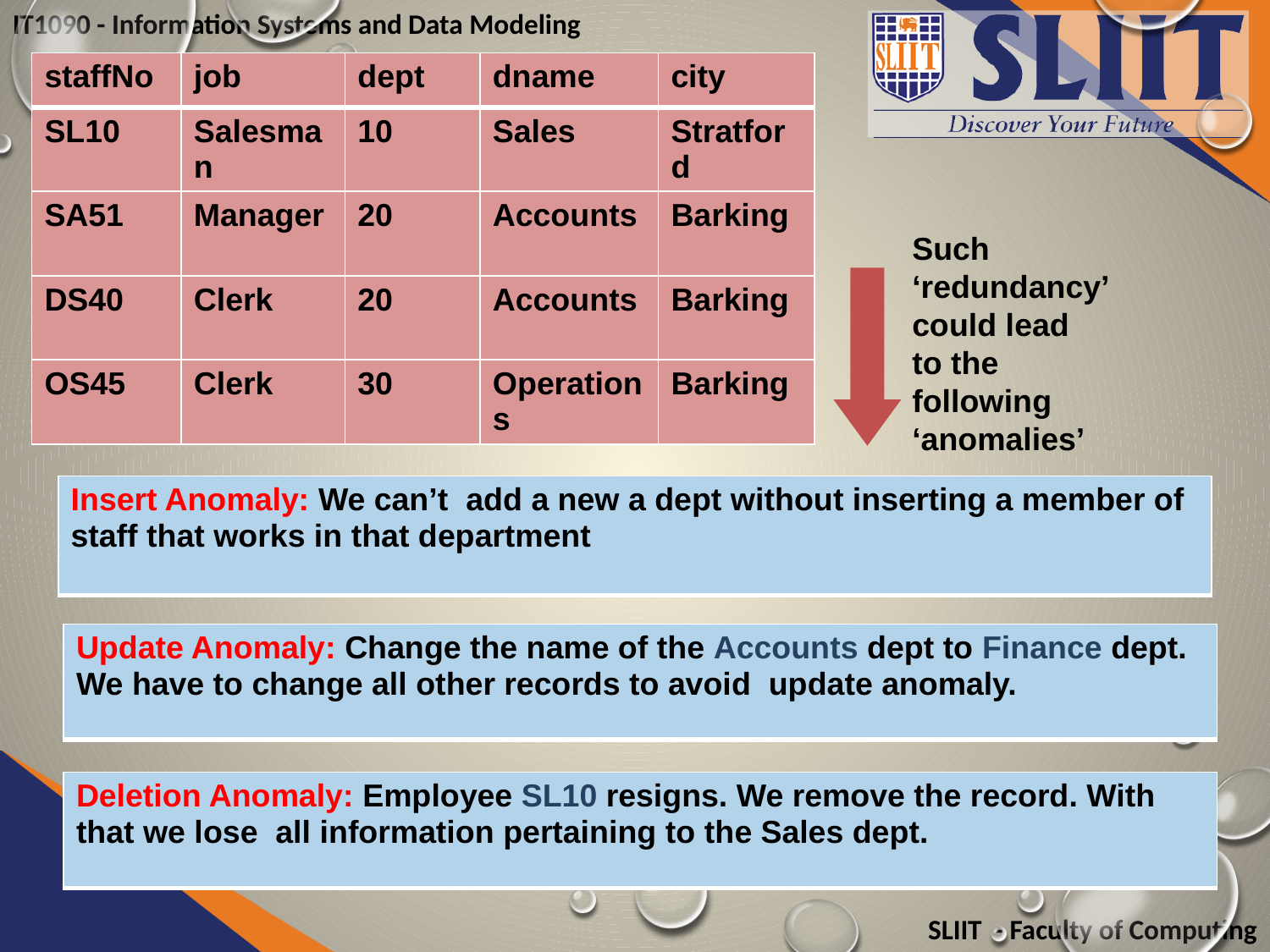

#
| staffNo | job | dept | dname | city |
| --- | --- | --- | --- | --- |
| SL10 | Salesman | 10 | Sales | Stratford |
| SA51 | Manager | 20 | Accounts | Barking |
| DS40 | Clerk | 20 | Accounts | Barking |
| OS45 | Clerk | 30 | Operations | Barking |
Such ‘redundancy’ could lead
to the following ‘anomalies’

| Insert Anomaly: We can’t add a new a dept without inserting a member of staff that works in that department |
| --- |
| Update Anomaly: Change the name of the Accounts dept to Finance dept. We have to change all other records to avoid update anomaly. |
| --- |
| Deletion Anomaly: Employee SL10 resigns. We remove the record. With that we lose all information pertaining to the Sales dept. |
| --- |